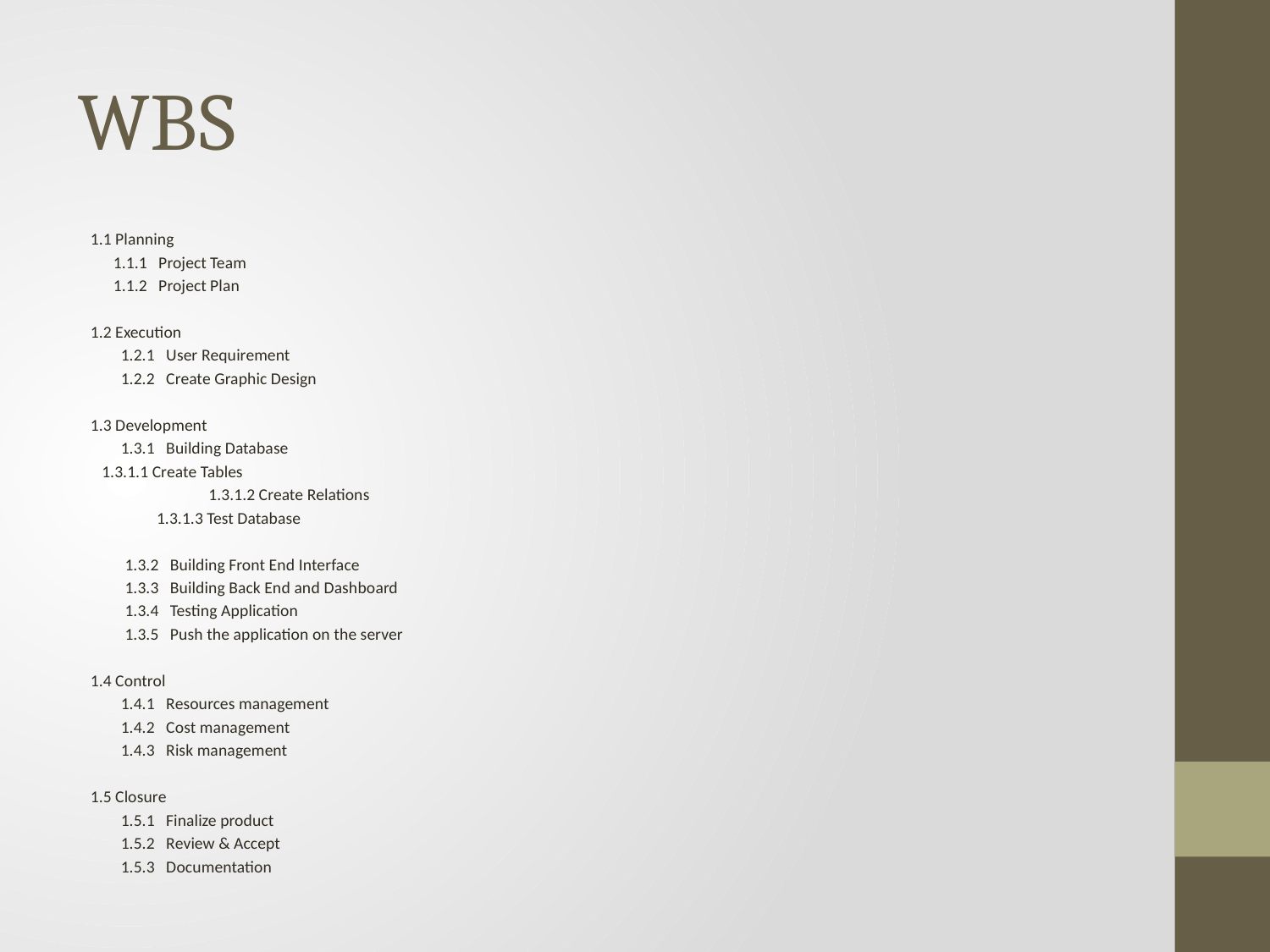

# WBS
1.1 Planning
      1.1.1   Project Team
      1.1.2   Project Plan

1.2 Execution
        1.2.1   User Requirement
        1.2.2   Create Graphic Design

1.3 Development
        1.3.1   Building Database
	   1.3.1.1 Create Tables
                               1.3.1.2 Create Relations
      	   1.3.1.3 Test Database

         1.3.2   Building Front End Interface
         1.3.3   Building Back End and Dashboard
         1.3.4   Testing Application
         1.3.5   Push the application on the server

1.4 Control
        1.4.1   Resources management
        1.4.2   Cost management
        1.4.3   Risk management

1.5 Closure
        1.5.1   Finalize product
        1.5.2   Review & Accept
        1.5.3   Documentation